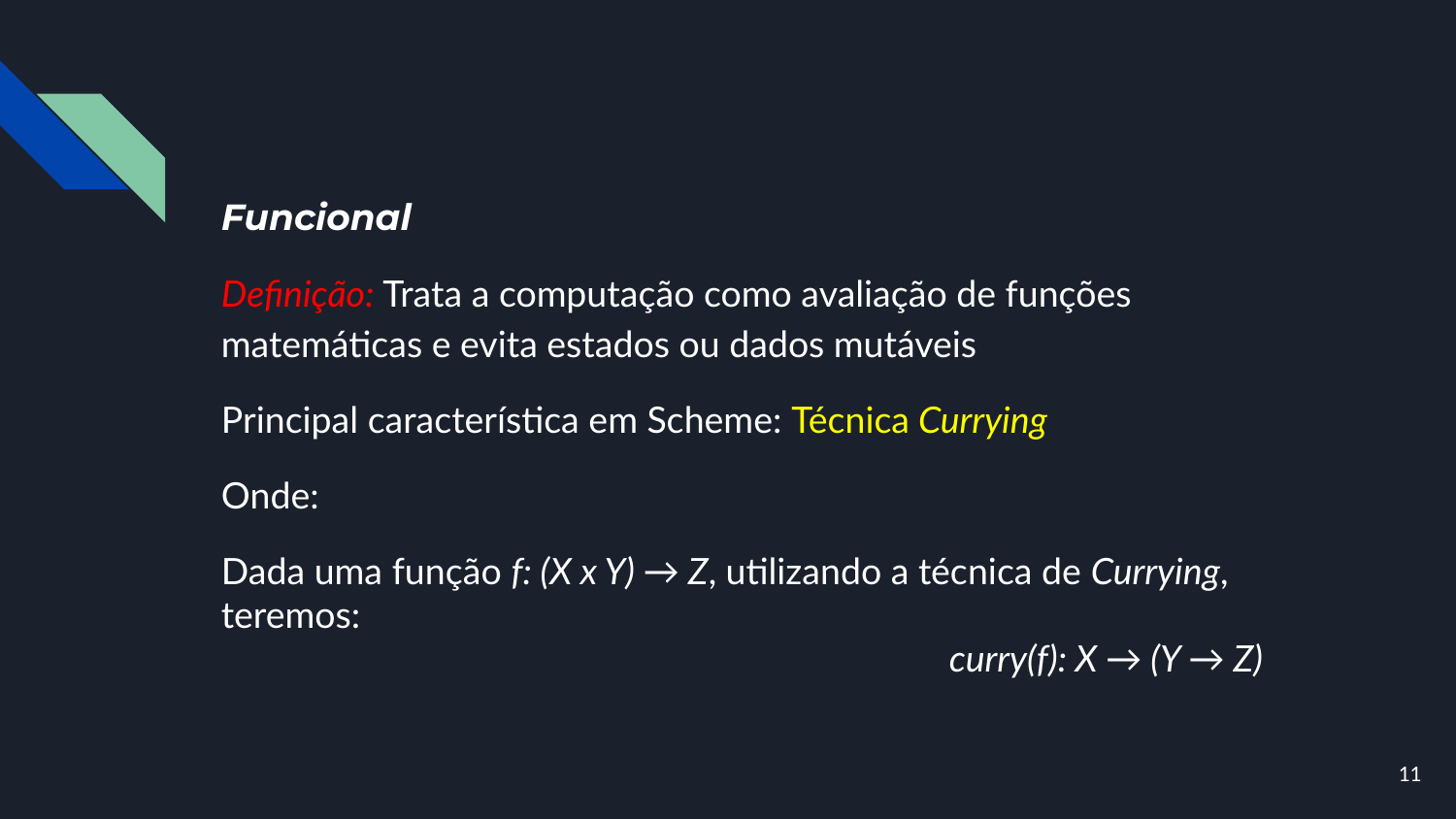

# Funcional
Definição: Trata a computação como avaliação de funções matemáticas e evita estados ou dados mutáveis
Principal característica em Scheme: Técnica Currying
Onde:
Dada uma função f: (X x Y) → Z, utilizando a técnica de Currying, teremos:
					curry(f): X → (Y → Z)
11